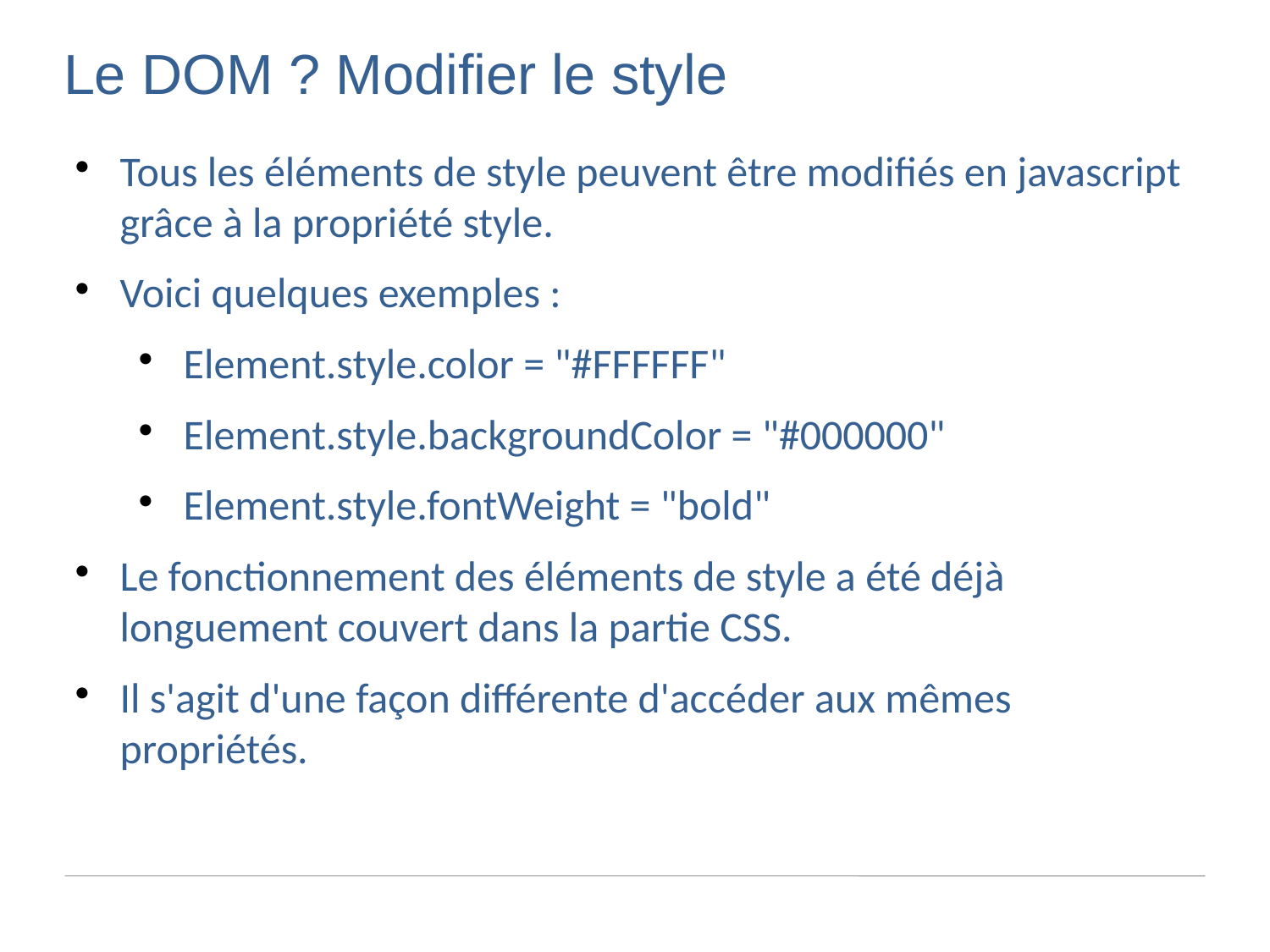

Le DOM ? Modifier le style
Tous les éléments de style peuvent être modifiés en javascript grâce à la propriété style.
Voici quelques exemples :
Element.style.color = "#FFFFFF"
Element.style.backgroundColor = "#000000"
Element.style.fontWeight = "bold"
Le fonctionnement des éléments de style a été déjà longuement couvert dans la partie CSS.
Il s'agit d'une façon différente d'accéder aux mêmes propriétés.